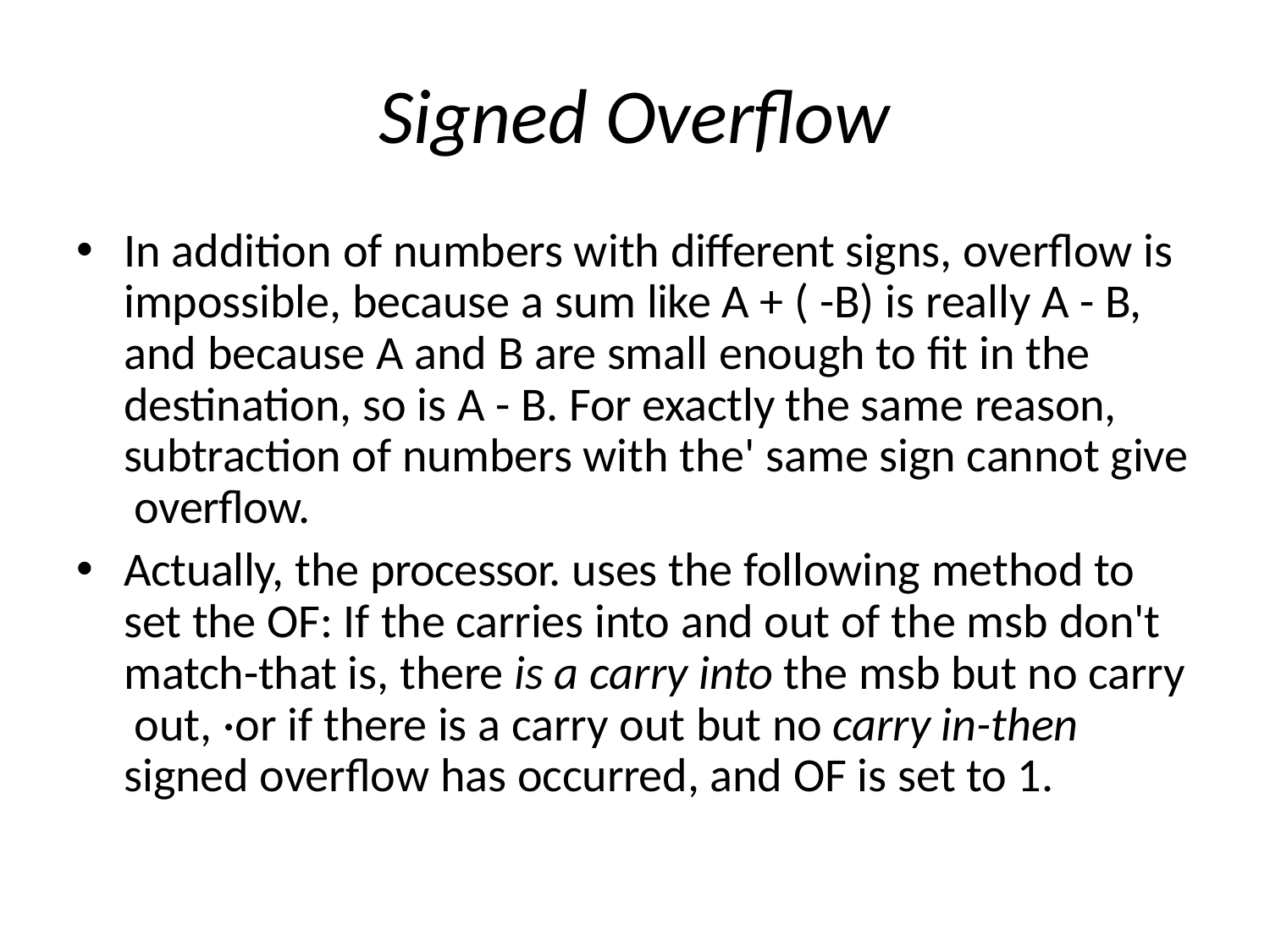

# Signed Overflow
In addition of numbers with different signs, overflow is  impossible, because a sum like A + ( -B) is really A - B,  and because A and B are small enough to fit in the  destination, so is A - B. For exactly the same reason,  subtraction of numbers with the' same sign cannot give  overflow.
Actually, the processor. uses the following method to  set the OF: If the carries into and out of the msb don't  match-that is, there is a carry into the msb but no carry  out, ·or if there is a carry out but no carry in-then  signed overflow has occurred, and OF is set to 1.